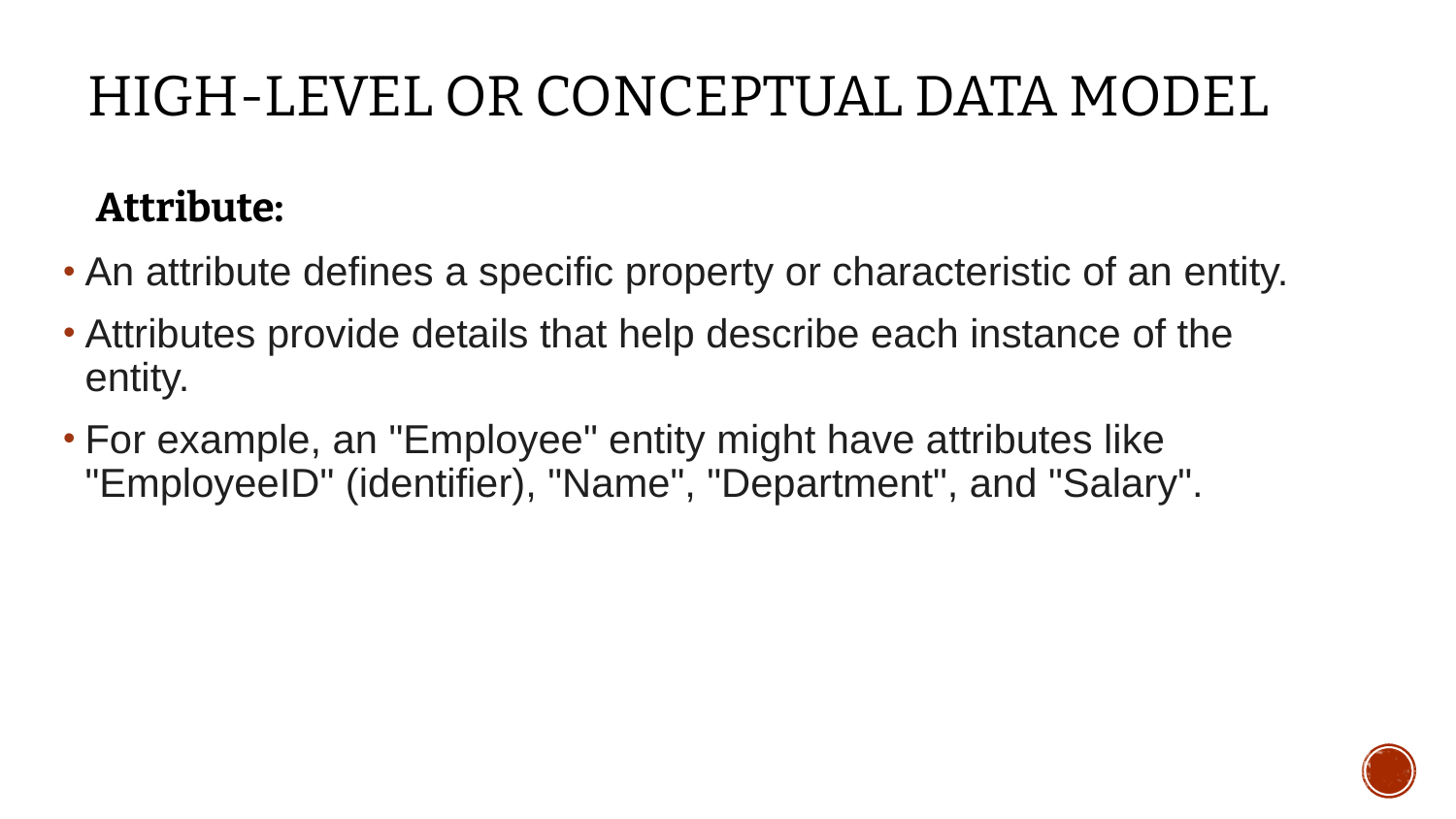

# High-level or conceptual data model
Attribute:
An attribute defines a specific property or characteristic of an entity.
Attributes provide details that help describe each instance of the entity.
For example, an "Employee" entity might have attributes like "EmployeeID" (identifier), "Name", "Department", and "Salary".